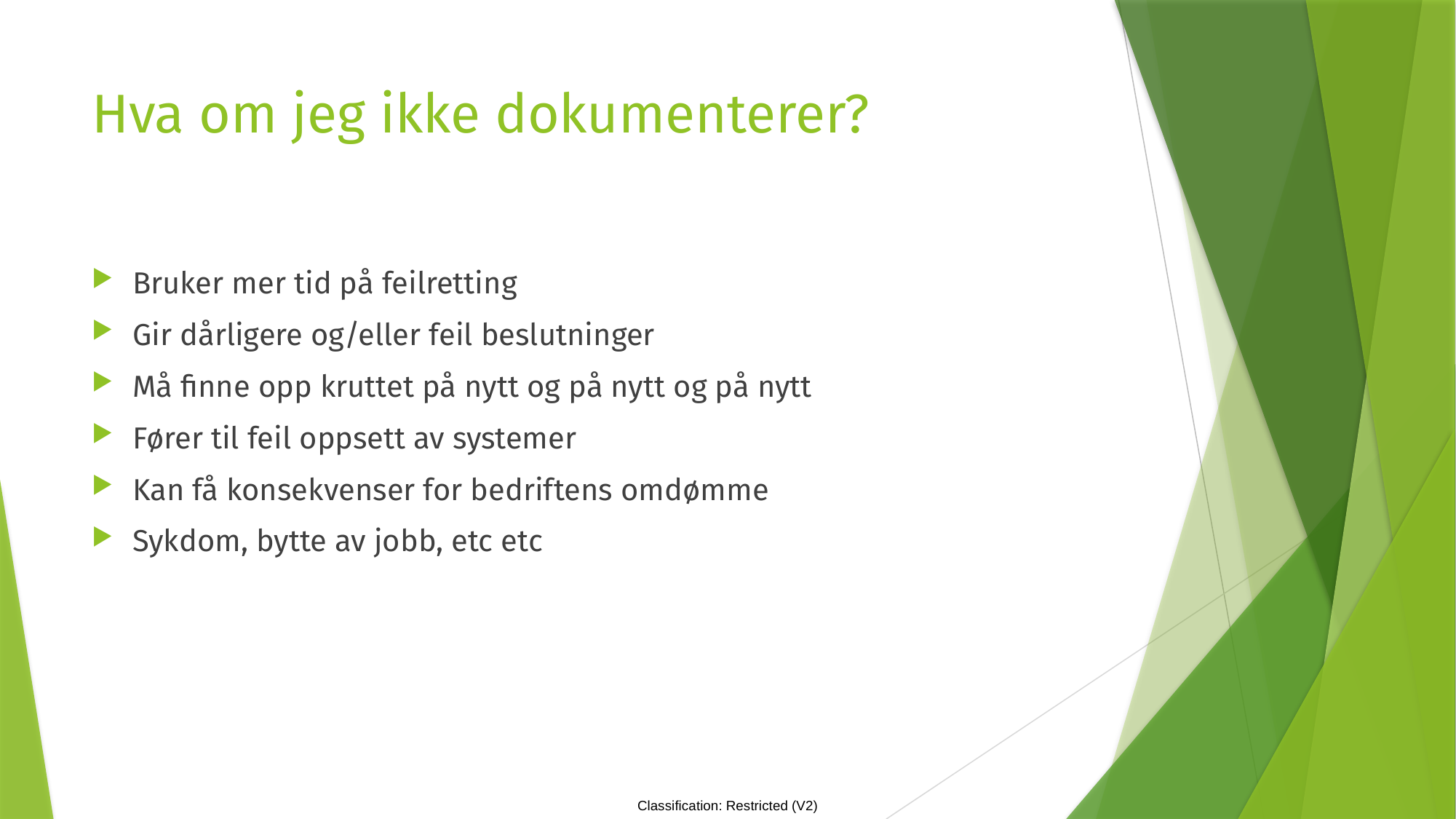

# Hva om jeg ikke dokumenterer?
Bruker mer tid på feilretting
Gir dårligere og/eller feil beslutninger
Må finne opp kruttet på nytt og på nytt og på nytt
Fører til feil oppsett av systemer
Kan få konsekvenser for bedriftens omdømme
Sykdom, bytte av jobb, etc etc